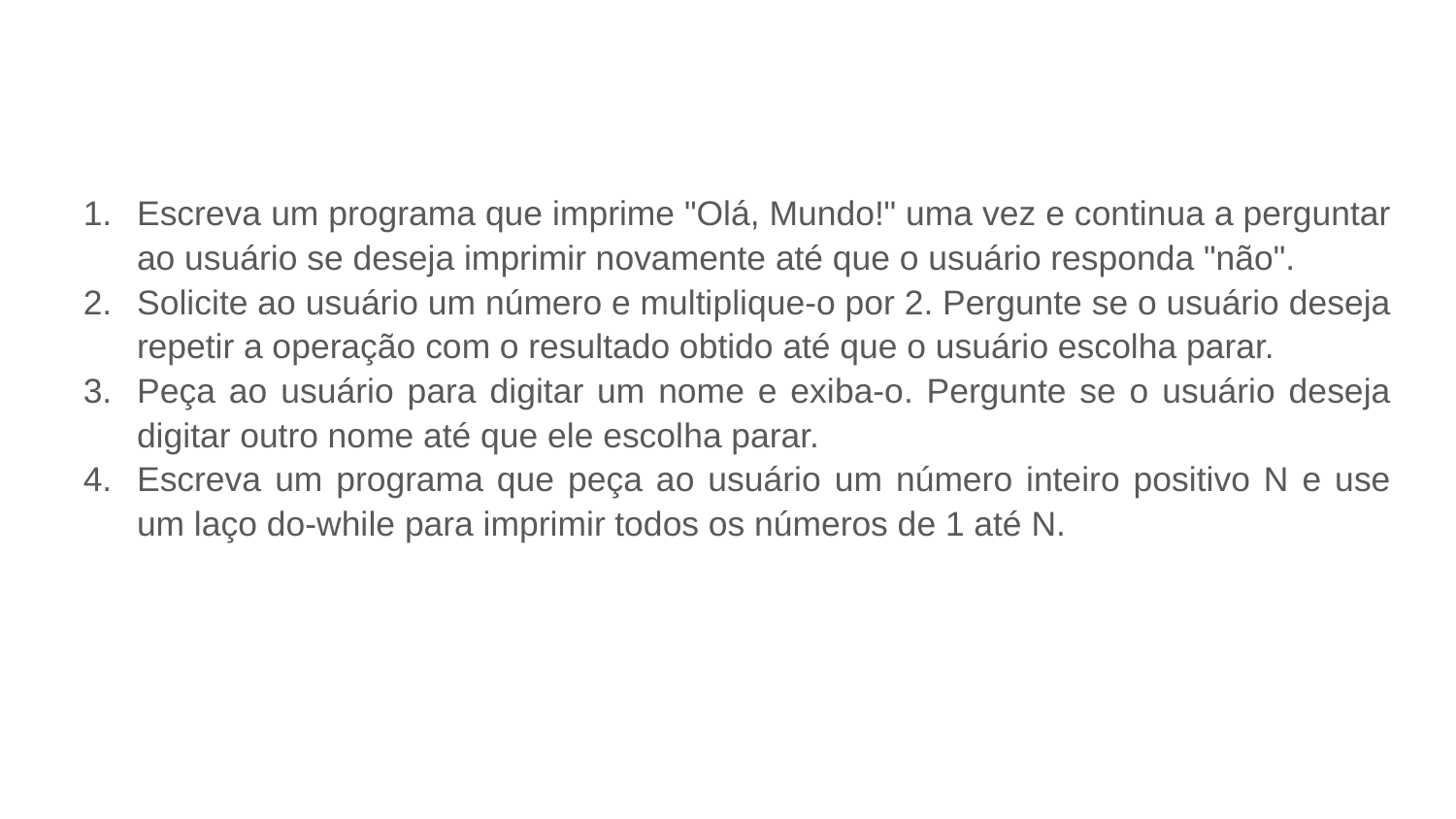

Escreva um programa que imprime "Olá, Mundo!" uma vez e continua a perguntar ao usuário se deseja imprimir novamente até que o usuário responda "não".
Solicite ao usuário um número e multiplique-o por 2. Pergunte se o usuário deseja repetir a operação com o resultado obtido até que o usuário escolha parar.
Peça ao usuário para digitar um nome e exiba-o. Pergunte se o usuário deseja digitar outro nome até que ele escolha parar.
Escreva um programa que peça ao usuário um número inteiro positivo N e use um laço do-while para imprimir todos os números de 1 até N.